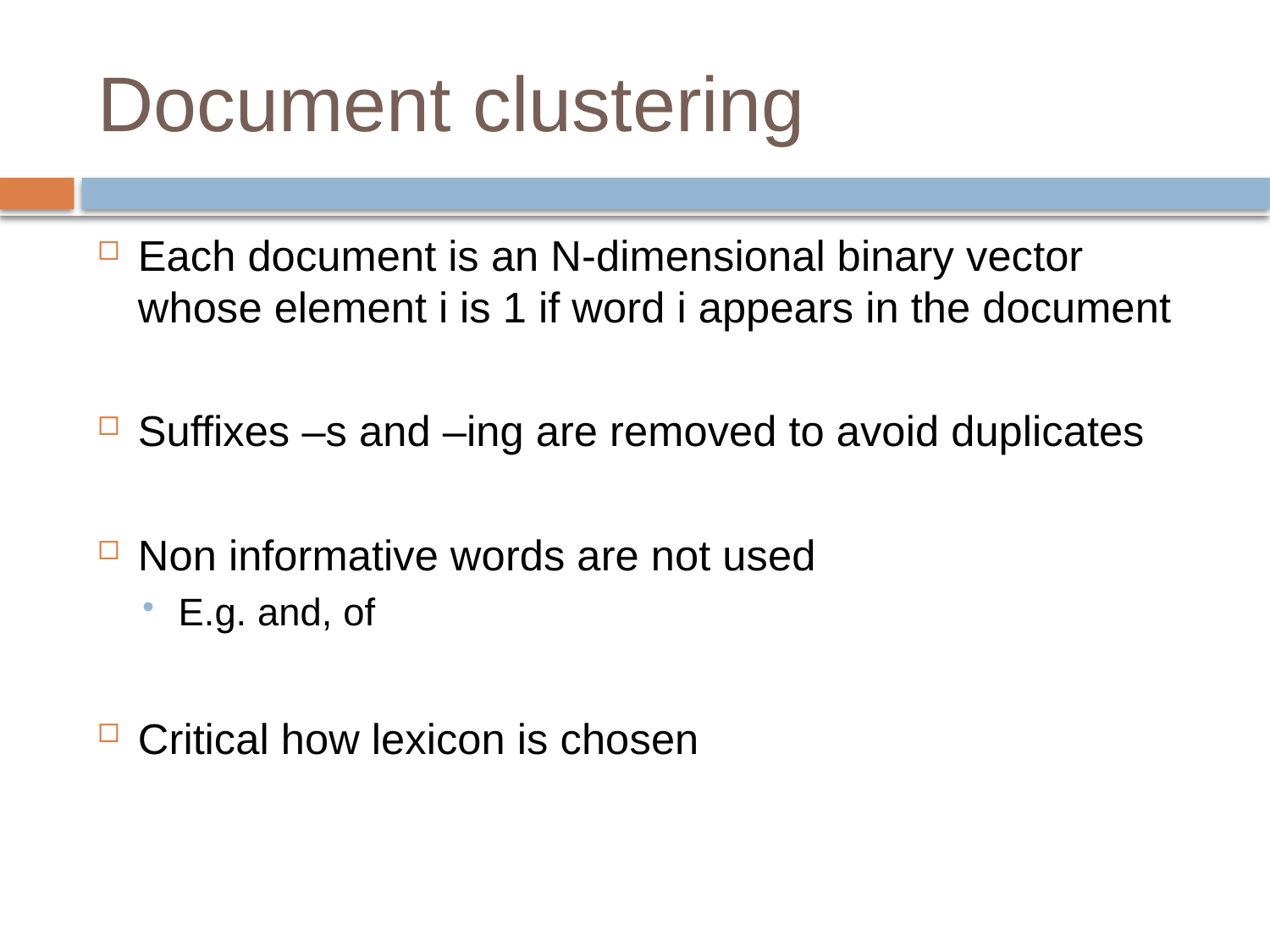

# Document clustering
Each document is an N-dimensional binary vector whose element i is 1 if word i appears in the document

Suffixes –s and –ing are removed to avoid duplicates

Non informative words are not used
E.g. and, of

Critical how lexicon is chosen